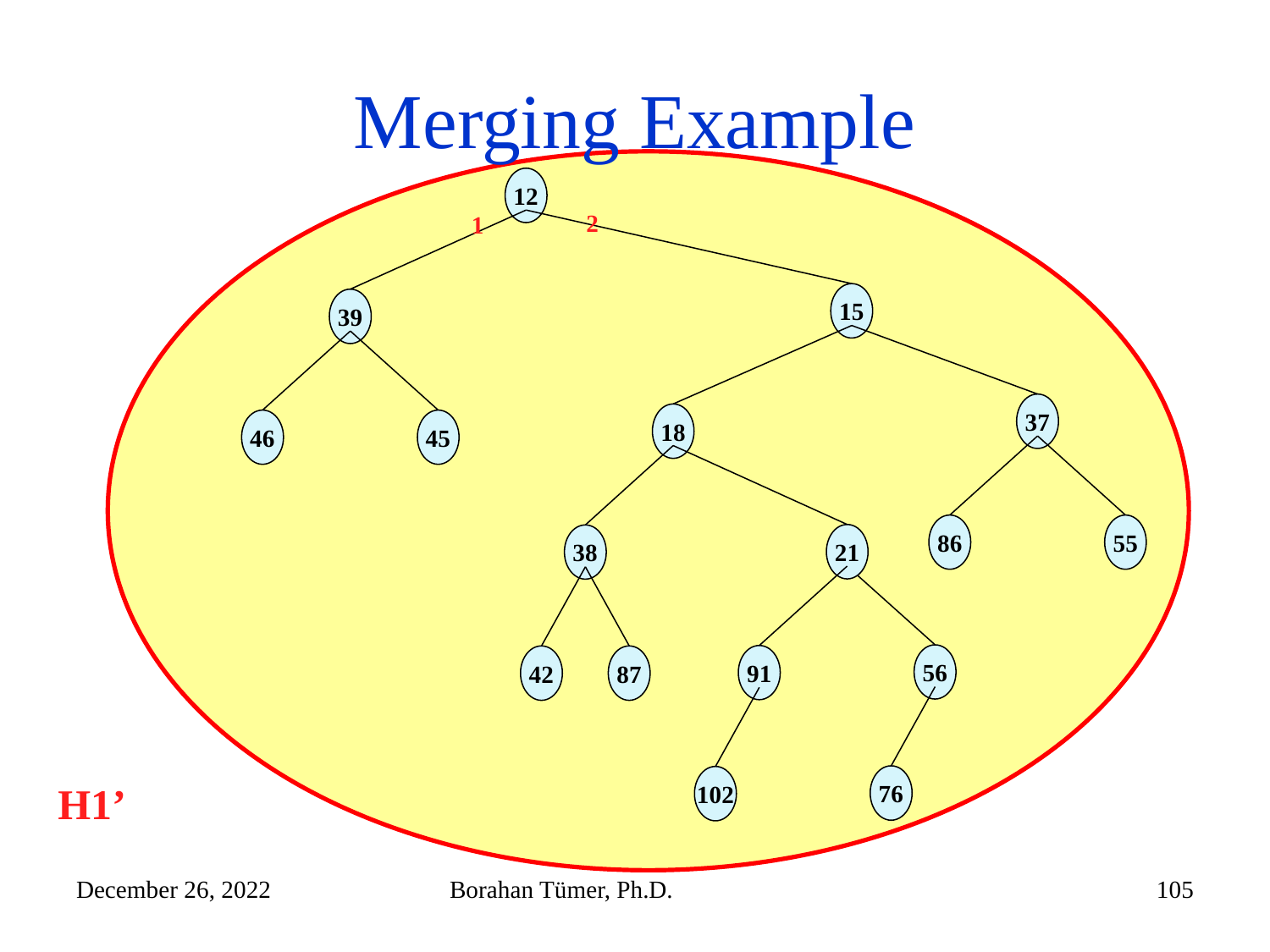

# Merging Example

12
2
1
15
39

37
18
46
45
86
55
21
38
56
91
42
87
76
102
H1’
December 26, 2022
Borahan Tümer, Ph.D.
105